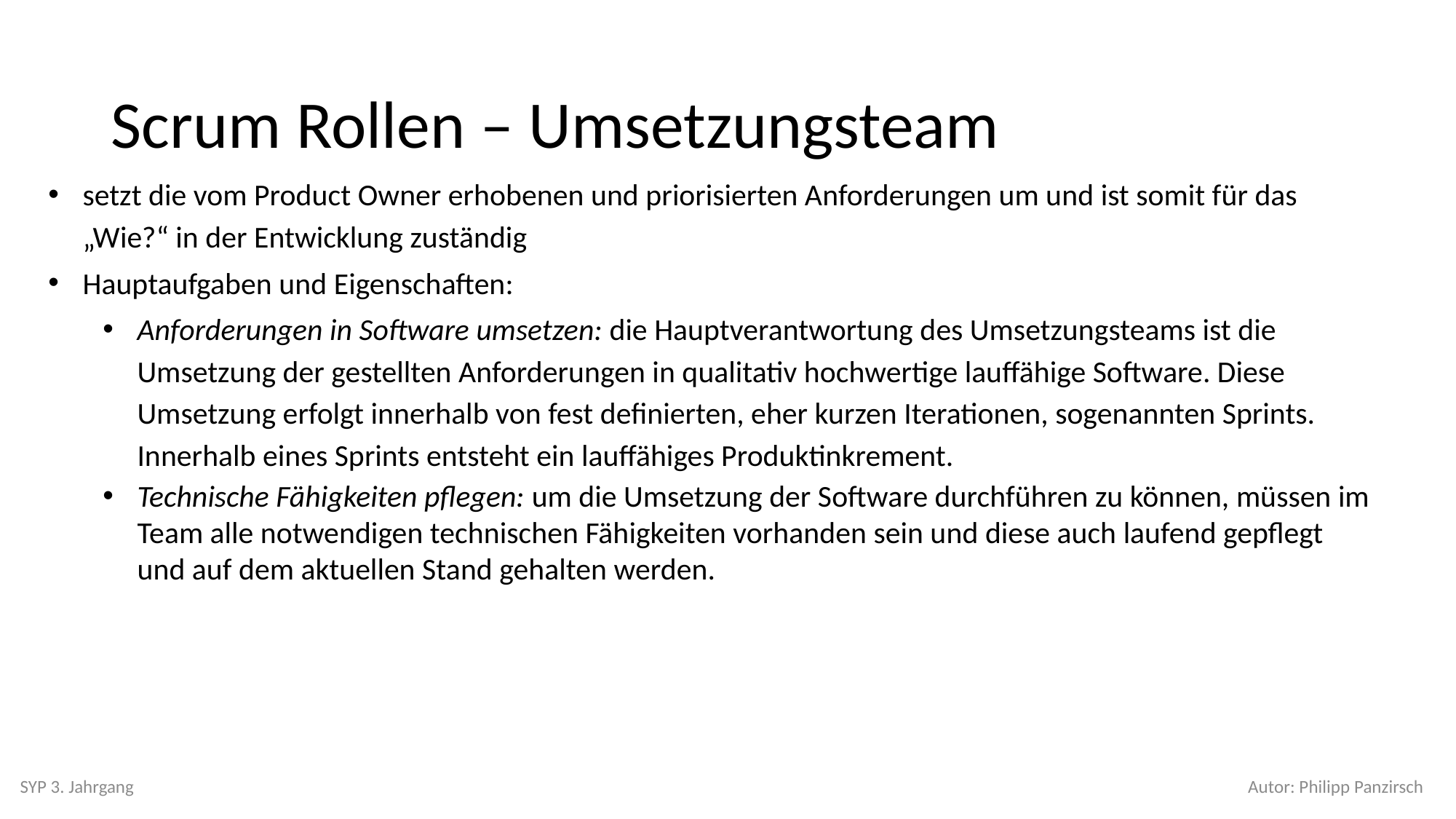

# Scrum Rollen – Umsetzungsteam
setzt die vom Product Owner erhobenen und priorisierten Anforderungen um und ist somit für das „Wie?“ in der Entwicklung zuständig
Hauptaufgaben und Eigenschaften:
Anforderungen in Software umsetzen: die Hauptverantwortung des Umsetzungsteams ist die Umsetzung der gestellten Anforderungen in qualitativ hochwertige lauffähige Software. Diese Umsetzung erfolgt innerhalb von fest definierten, eher kurzen Iterationen, sogenannten Sprints. Innerhalb eines Sprints entsteht ein lauffähiges Produktinkrement.
Technische Fähigkeiten pflegen: um die Umsetzung der Software durchführen zu können, müssen im Team alle notwendigen technischen Fähigkeiten vorhanden sein und diese auch laufend gepflegt und auf dem aktuellen Stand gehalten werden.
SYP 3. Jahrgang
Autor: Philipp Panzirsch